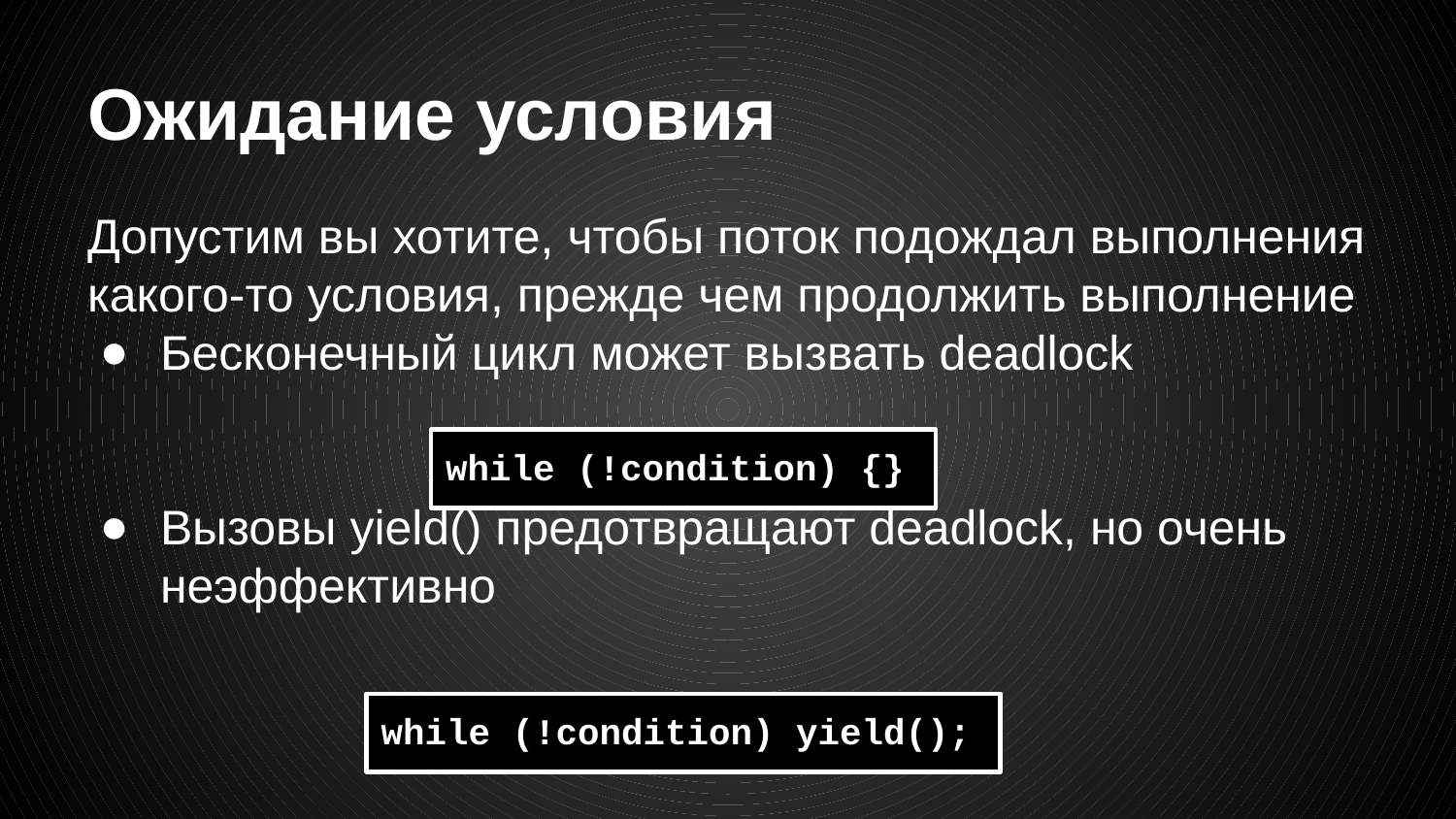

# Ожидание условия
Допустим вы хотите, чтобы поток подождал выполнения какого-то условия, прежде чем продолжить выполнение
Бесконечный цикл может вызвать deadlock

Вызовы yield() предотвращают deadlock, но очень неэффективно
while (!condition) {}
while (!condition) yield();